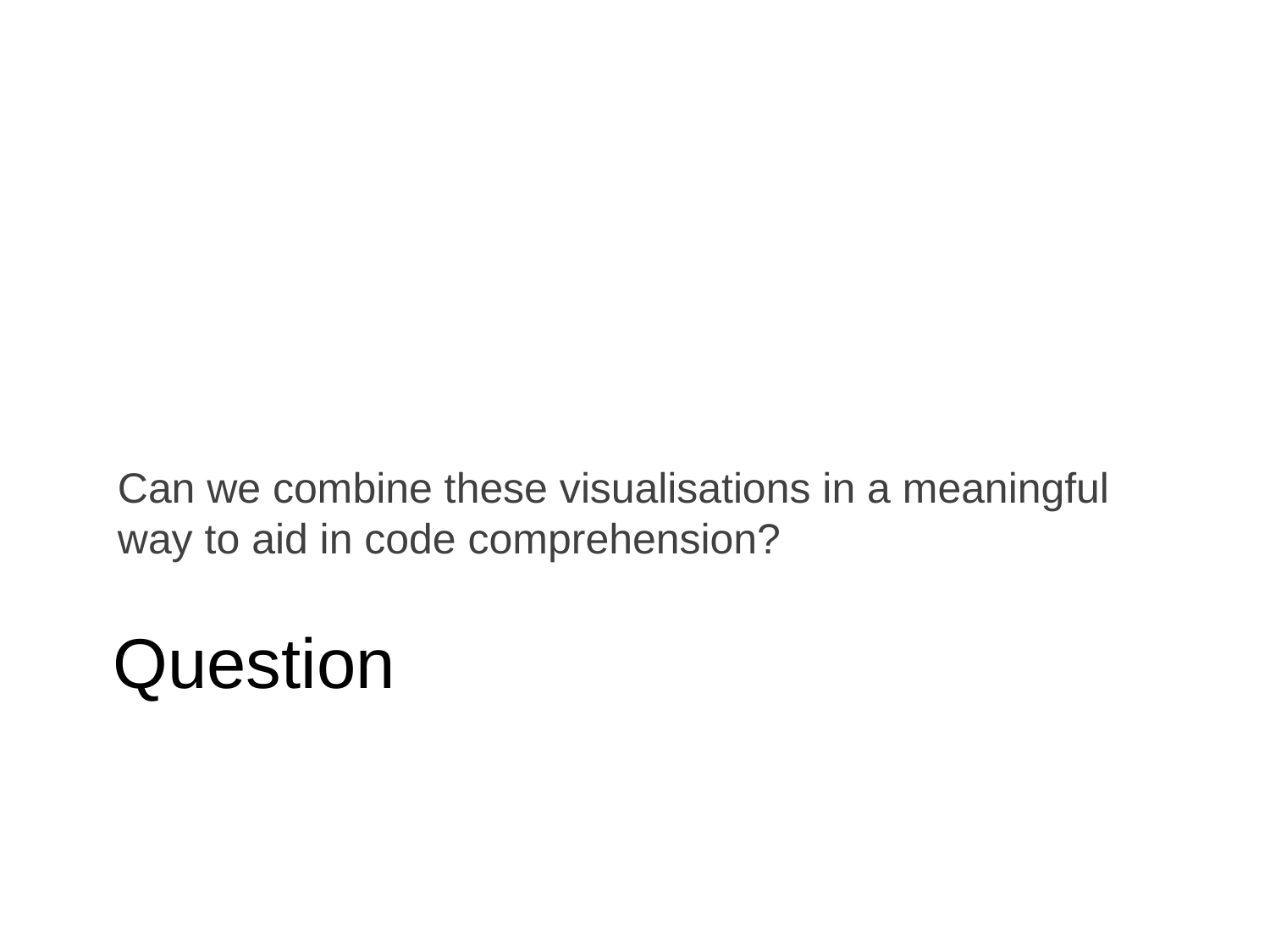

Can we combine these visualisations in a meaningful way to aid in code comprehension?
# Question